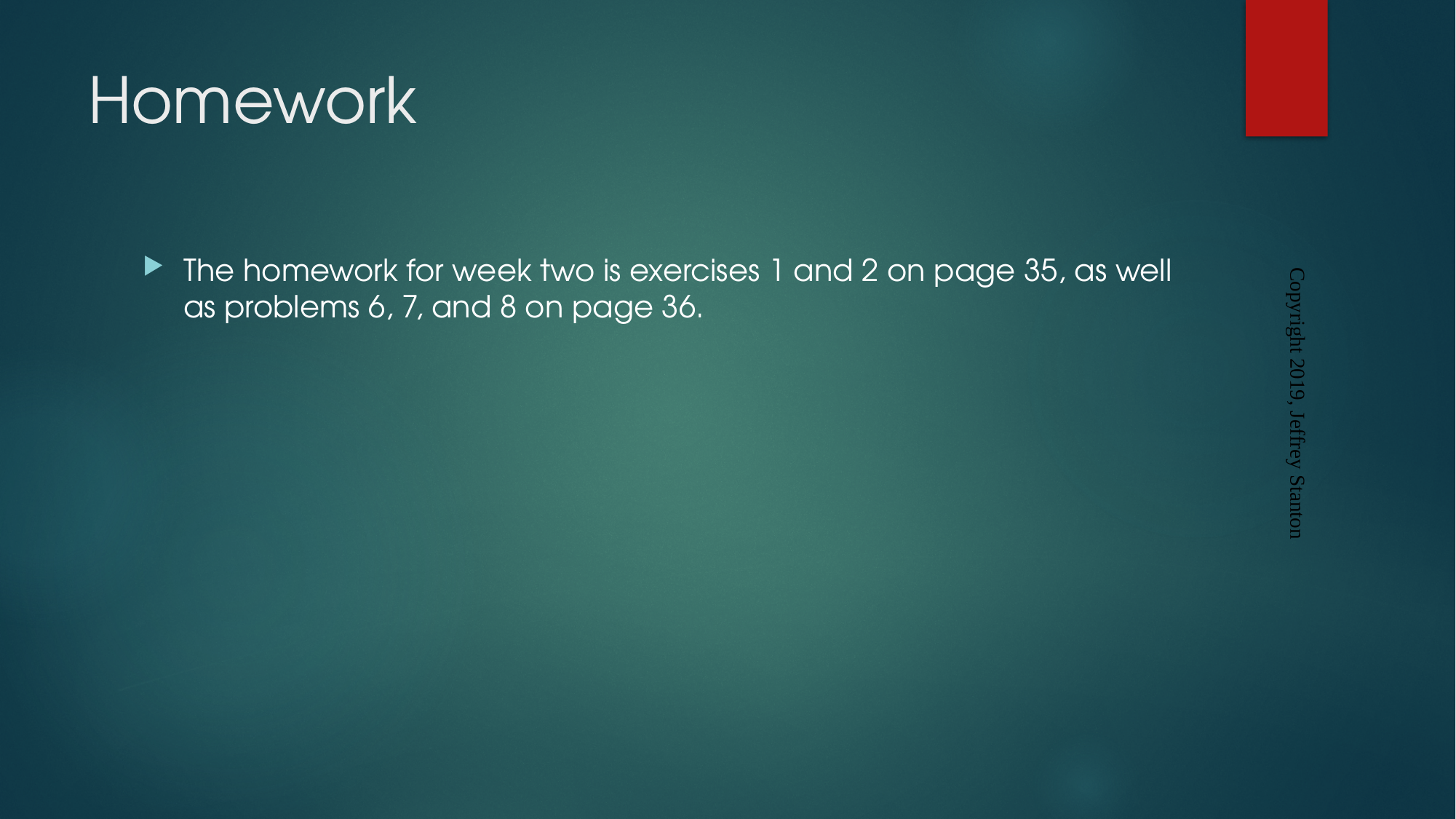

# Homework
The homework for week two is exercises 1 and 2 on page 35, as well as problems 6, 7, and 8 on page 36.
Copyright 2019, Jeffrey Stanton